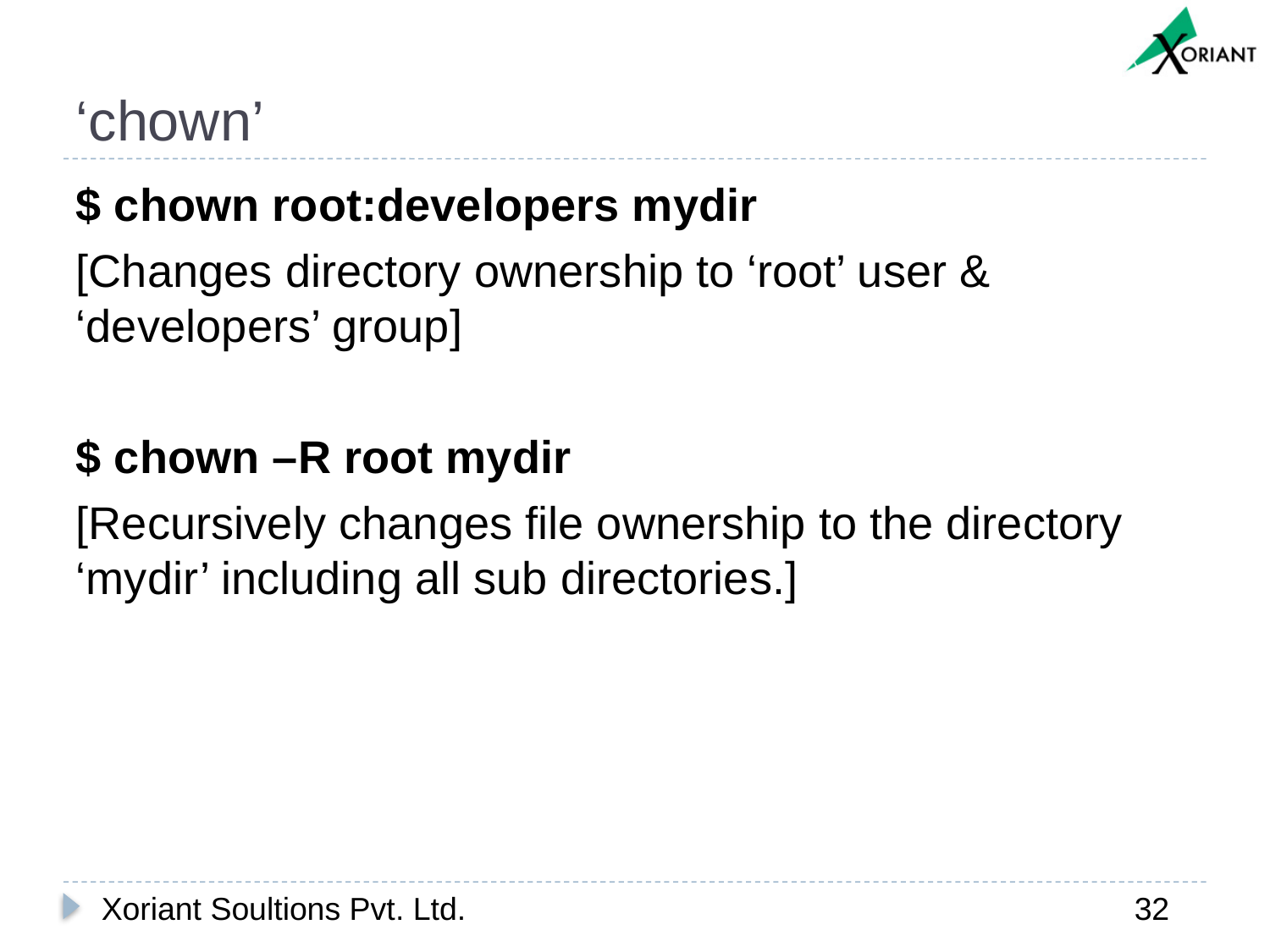

# ‘chown’
$ chown root:developers mydir
[Changes directory ownership to ‘root’ user & ‘developers’ group]

$ chown –R root mydir
[Recursively changes file ownership to the directory ‘mydir’ including all sub directories.]
Xoriant Soultions Pvt. Ltd.
32